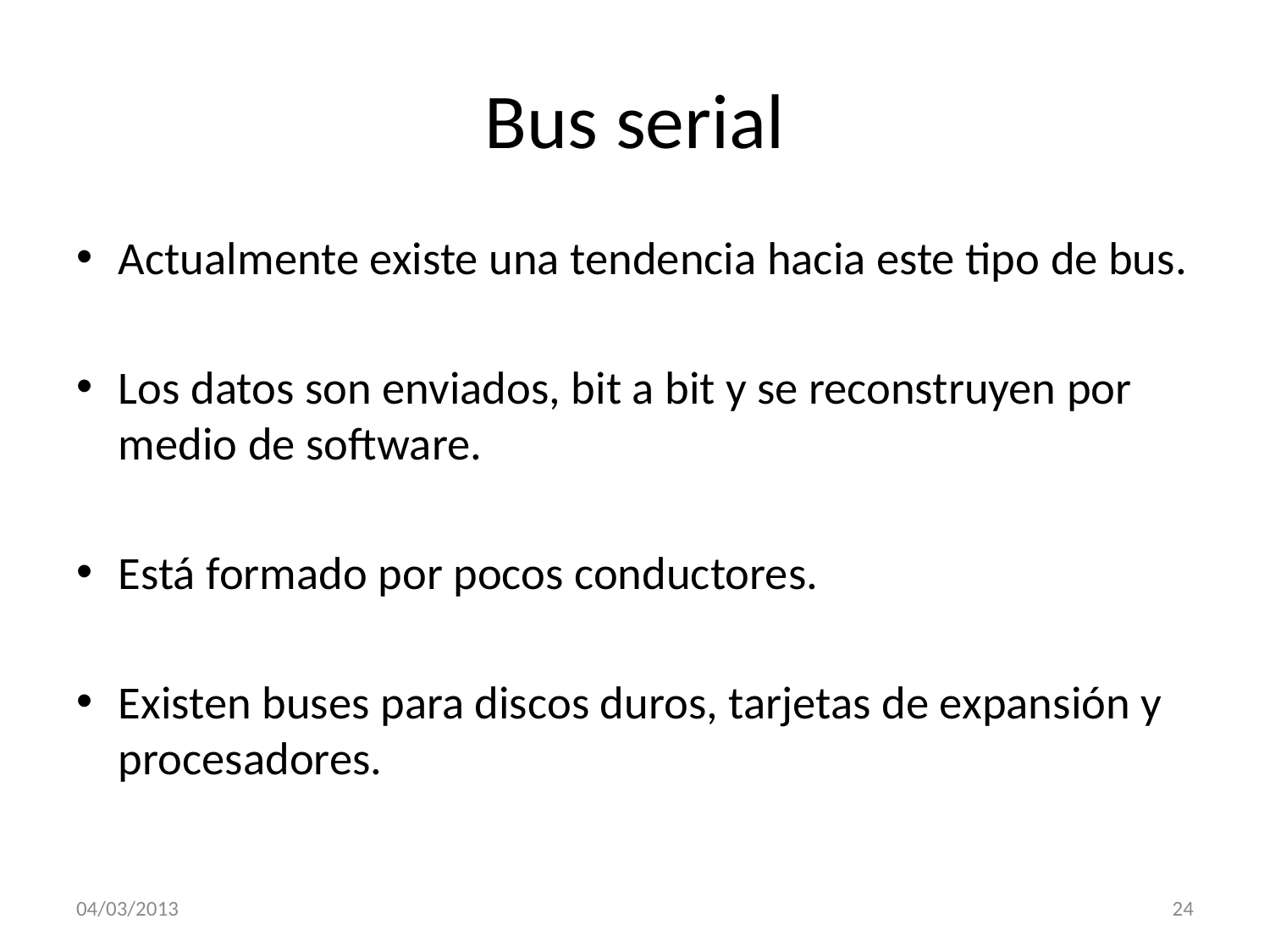

# Bus serial
Actualmente existe una tendencia hacia este tipo de bus.

Los datos son enviados, bit a bit y se reconstruyen por medio de software.

Está formado por pocos conductores.

Existen buses para discos duros, tarjetas de expansión y procesadores.
04/03/2013
24